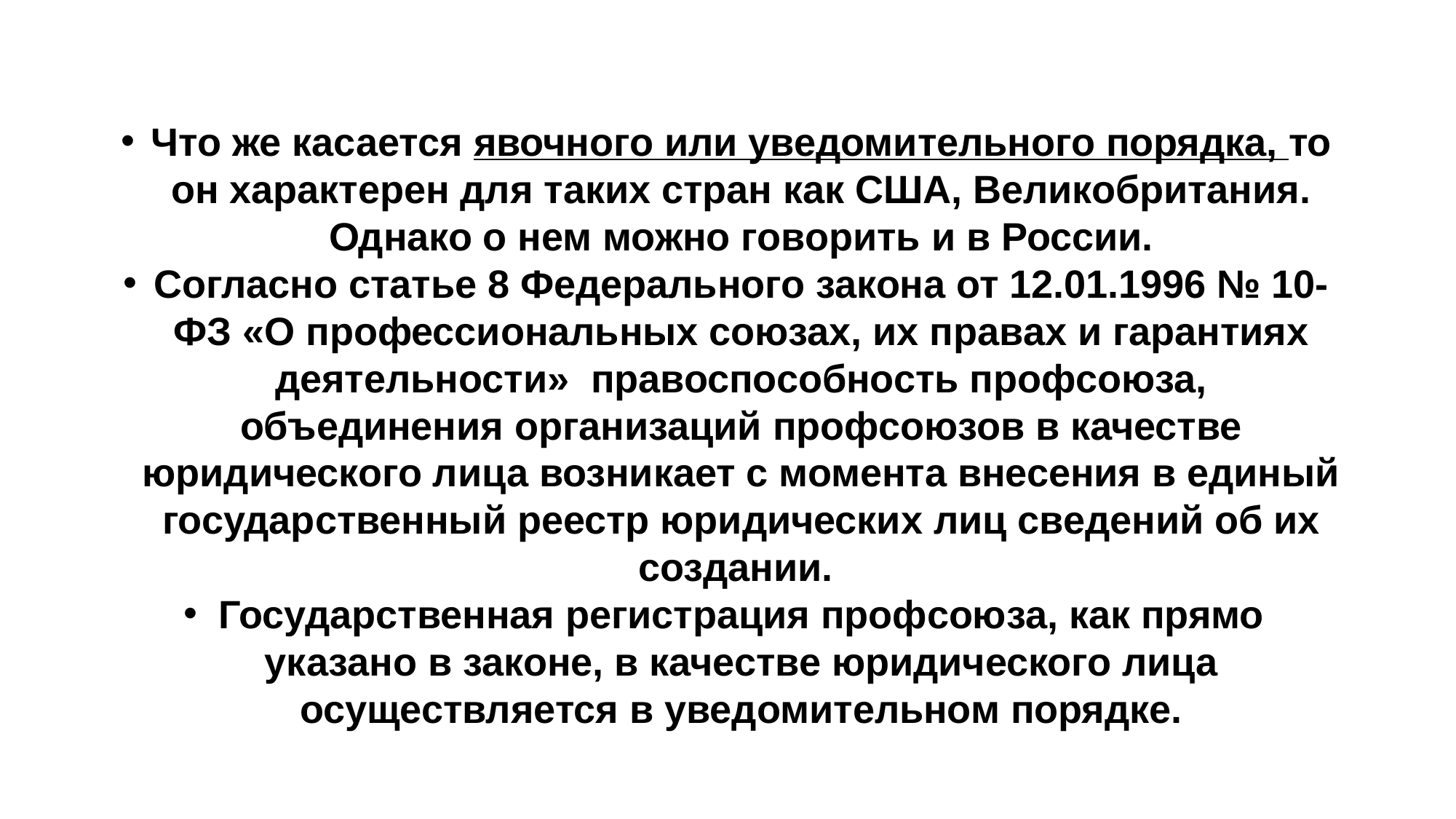

Что же касается явочного или уведомительного порядка, то он характерен для таких стран как США, Великобритания. Однако о нем можно говорить и в России.
Согласно статье 8 Федерального закона от 12.01.1996 № 10-ФЗ «О профессиональных союзах, их правах и гарантиях деятельности»  правоспособность профсоюза, объединения организаций профсоюзов в качестве юридического лица возникает с момента внесения в единый государственный реестр юридических лиц сведений об их создании.
Государственная регистрация профсоюза, как прямо указано в законе, в качестве юридического лица осуществляется в уведомительном порядке.